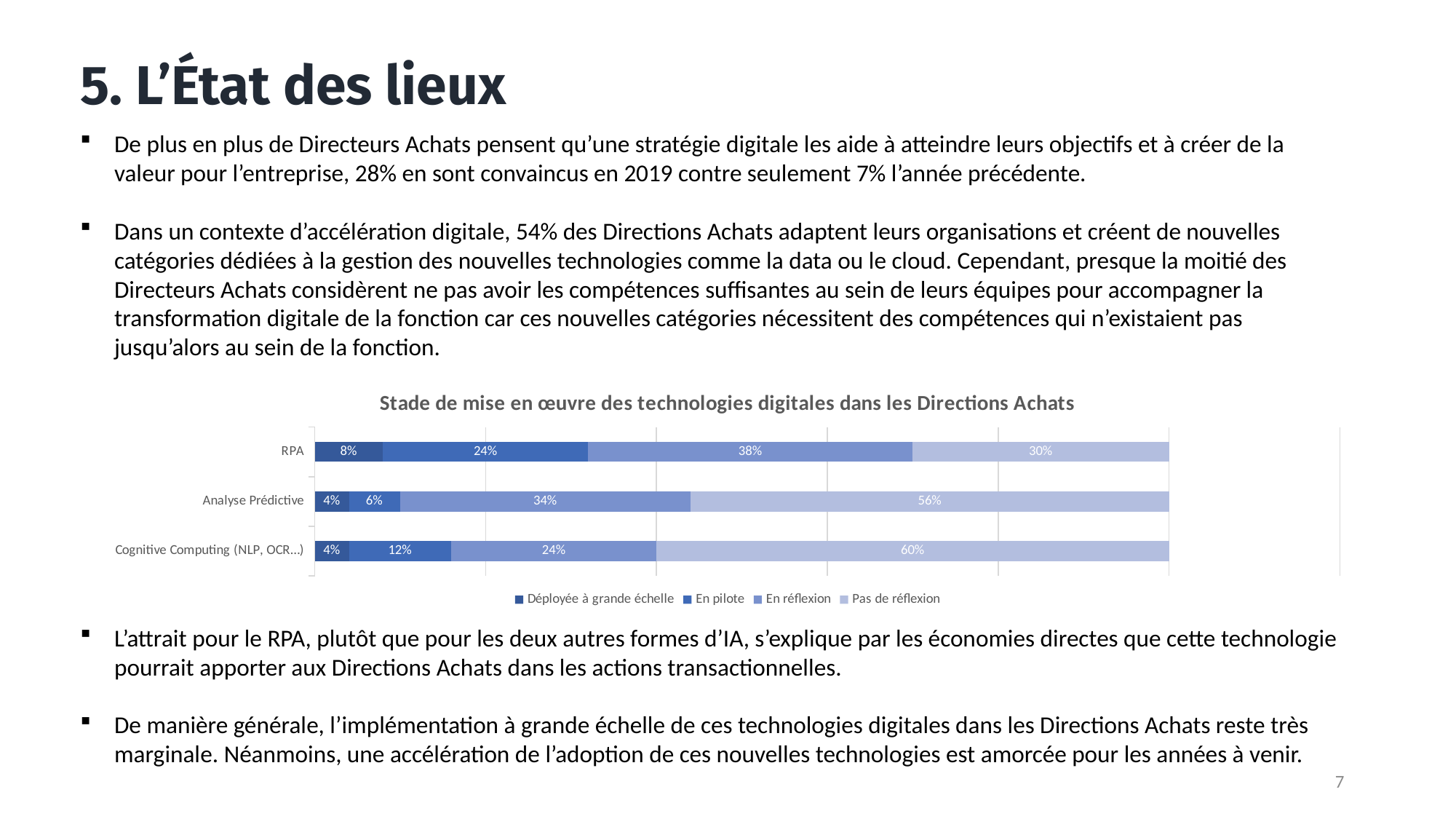

5. L’État des lieux
De plus en plus de Directeurs Achats pensent qu’une stratégie digitale les aide à atteindre leurs objectifs et à créer de la valeur pour l’entreprise, 28% en sont convaincus en 2019 contre seulement 7% l’année précédente.

Dans un contexte d’accélération digitale, 54% des Directions Achats adaptent leurs organisations et créent de nouvelles catégories dédiées à la gestion des nouvelles technologies comme la data ou le cloud. Cependant, presque la moitié des Directeurs Achats considèrent ne pas avoir les compétences suffisantes au sein de leurs équipes pour accompagner la transformation digitale de la fonction car ces nouvelles catégories nécessitent des compétences qui n’existaient pas jusqu’alors au sein de la fonction.

L’attrait pour le RPA, plutôt que pour les deux autres formes d’IA, s’explique par les économies directes que cette technologie pourrait apporter aux Directions Achats dans les actions transactionnelles.

De manière générale, l’implémentation à grande échelle de ces technologies digitales dans les Directions Achats reste très marginale. Néanmoins, une accélération de l’adoption de ces nouvelles technologies est amorcée pour les années à venir.

### Chart: Stade de mise en œuvre des technologies digitales dans les Directions Achats

| Category | Déployée à grande échelle | En pilote | En réflexion | Pas de réflexion |
|---|---|---|---|---|
| Cognitive Computing (NLP, OCR…) | 0.04 | 0.12 | 0.24 | 0.6 |
| Analyse Prédictive | 0.04 | 0.06 | 0.34 | 0.56 |
| RPA | 0.08 | 0.24 | 0.38 | 0.3 |
7